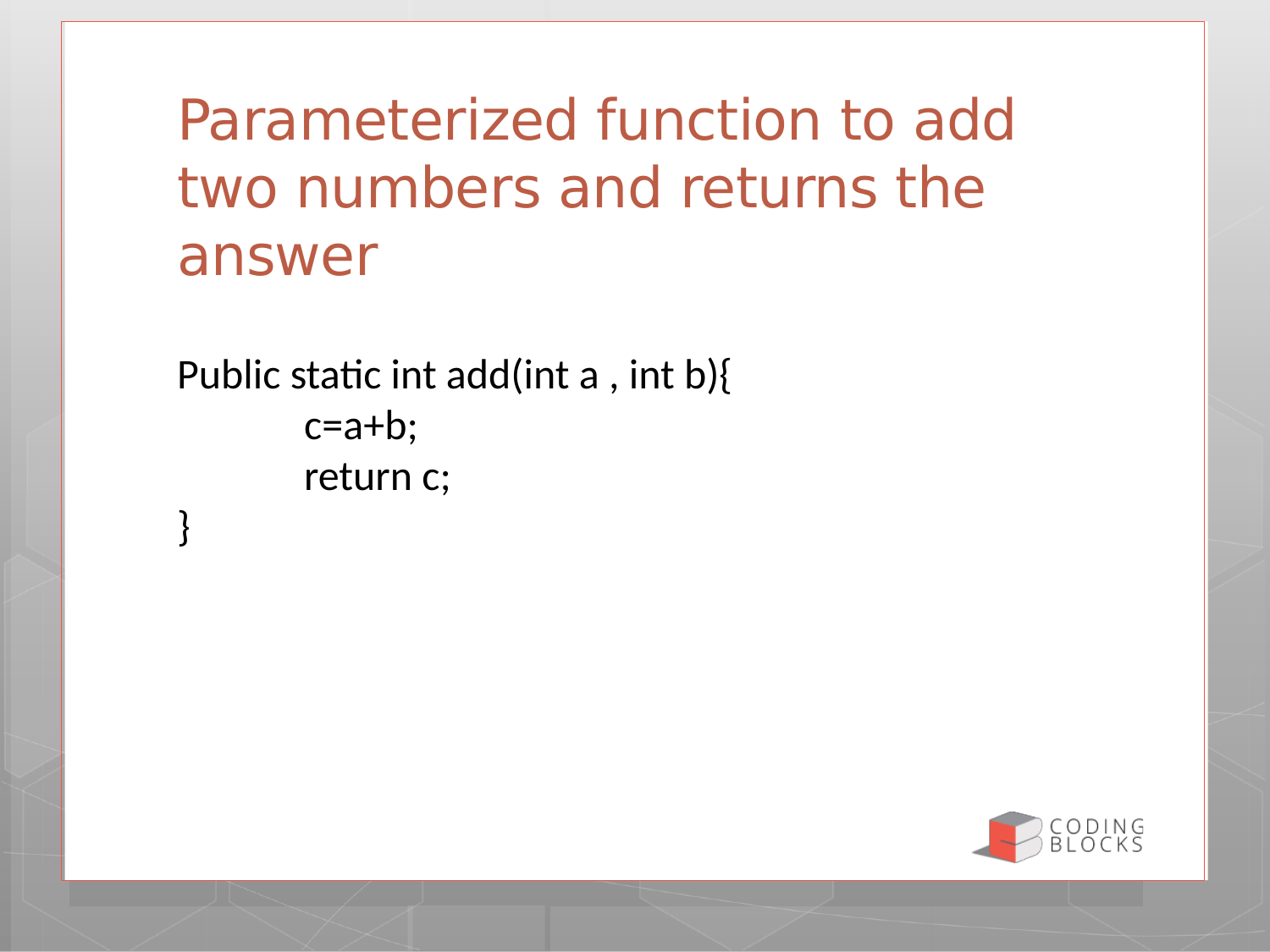

# Parameterized function to add two numbers and returns the answer

Public static int add(int a , int b){
	c=a+b;
	return c;
}